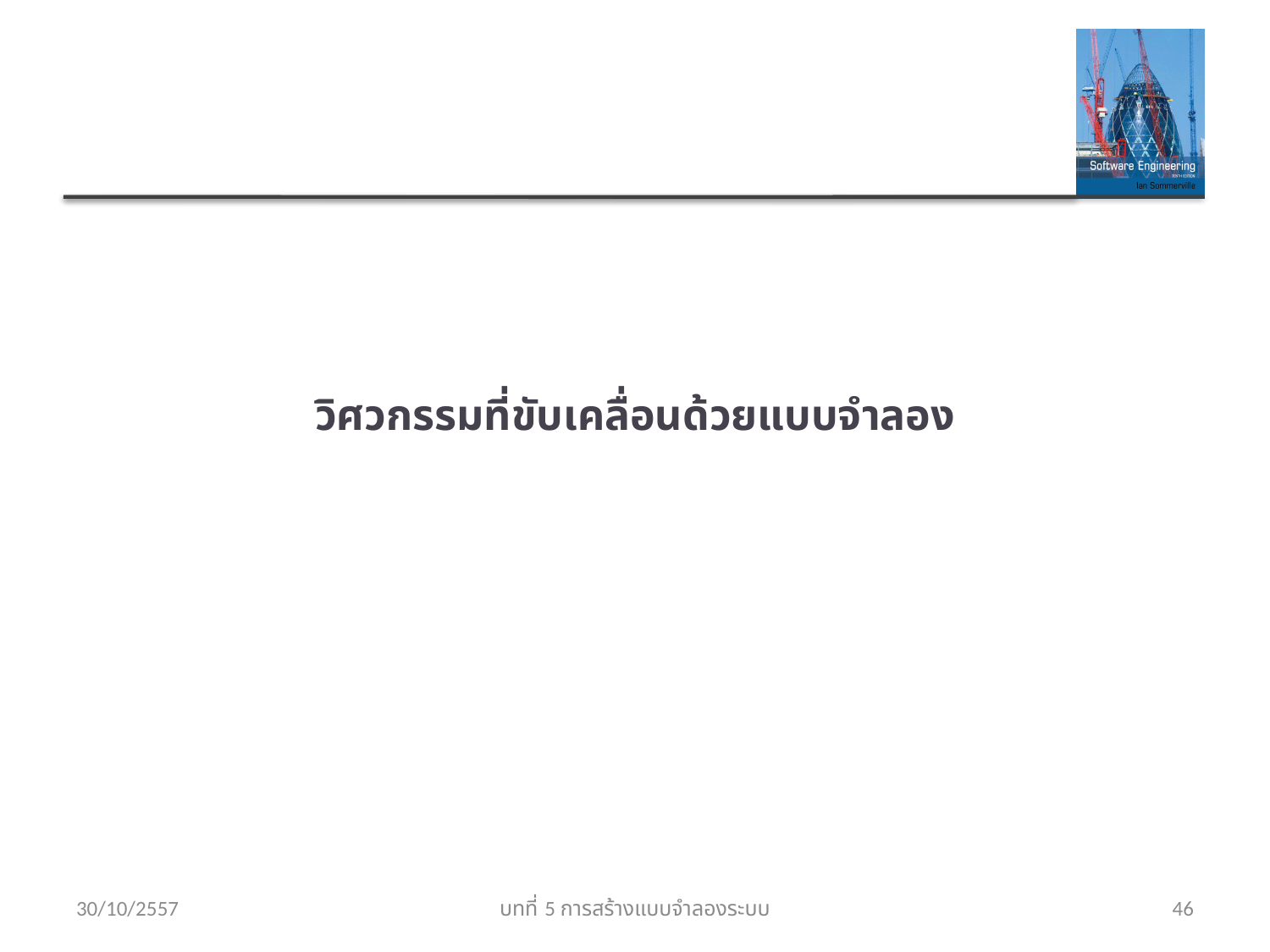

# วิศวกรรมที่ขับเคลื่อนด้วยแบบจำลอง
30/10/2557
บทที่ 5 การสร้างแบบจำลองระบบ
46